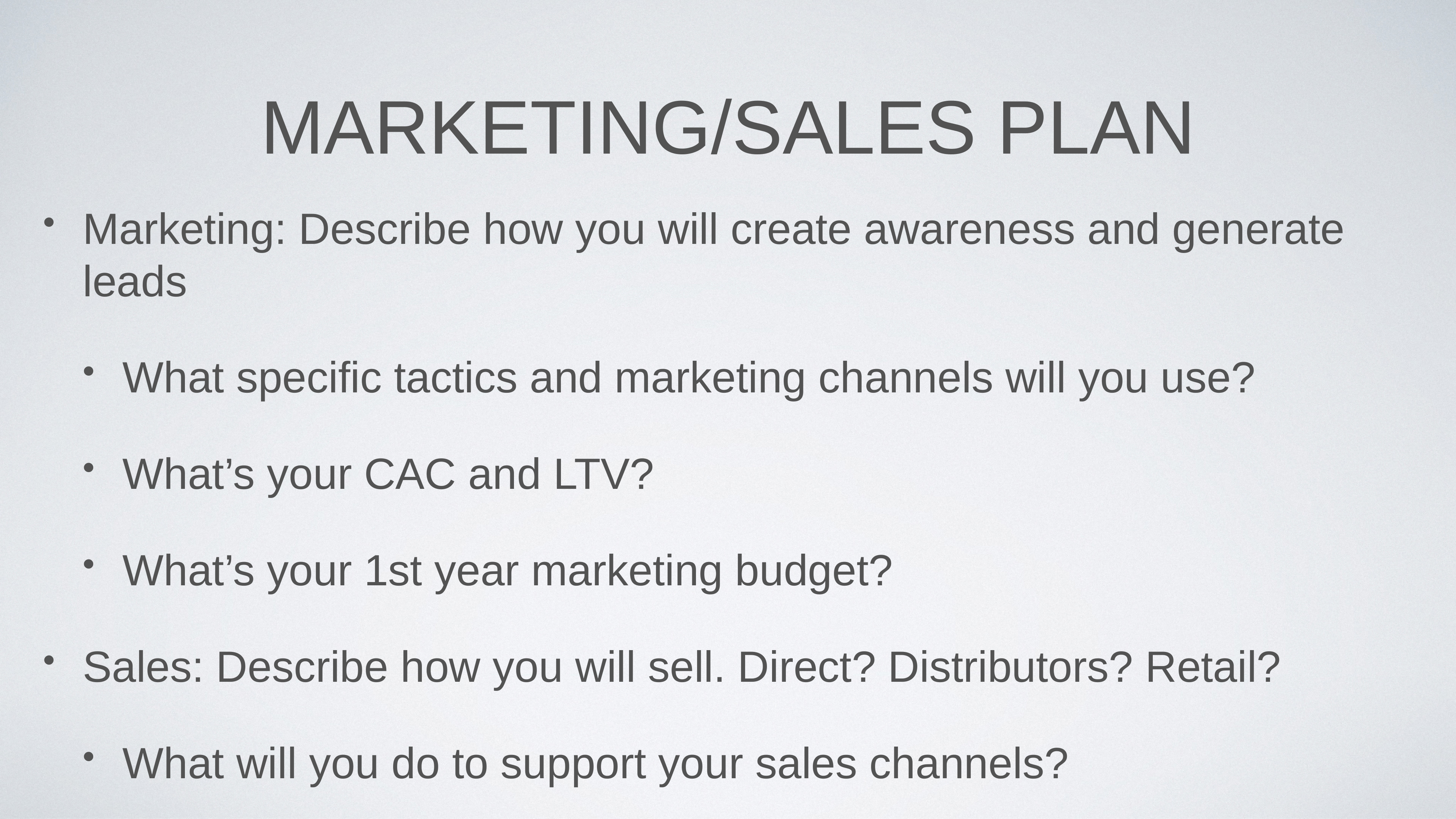

Marketing/Sales Plan
Marketing: Describe how you will create awareness and generate leads
What specific tactics and marketing channels will you use?
What’s your CAC and LTV?
What’s your 1st year marketing budget?
Sales: Describe how you will sell. Direct? Distributors? Retail?
What will you do to support your sales channels?